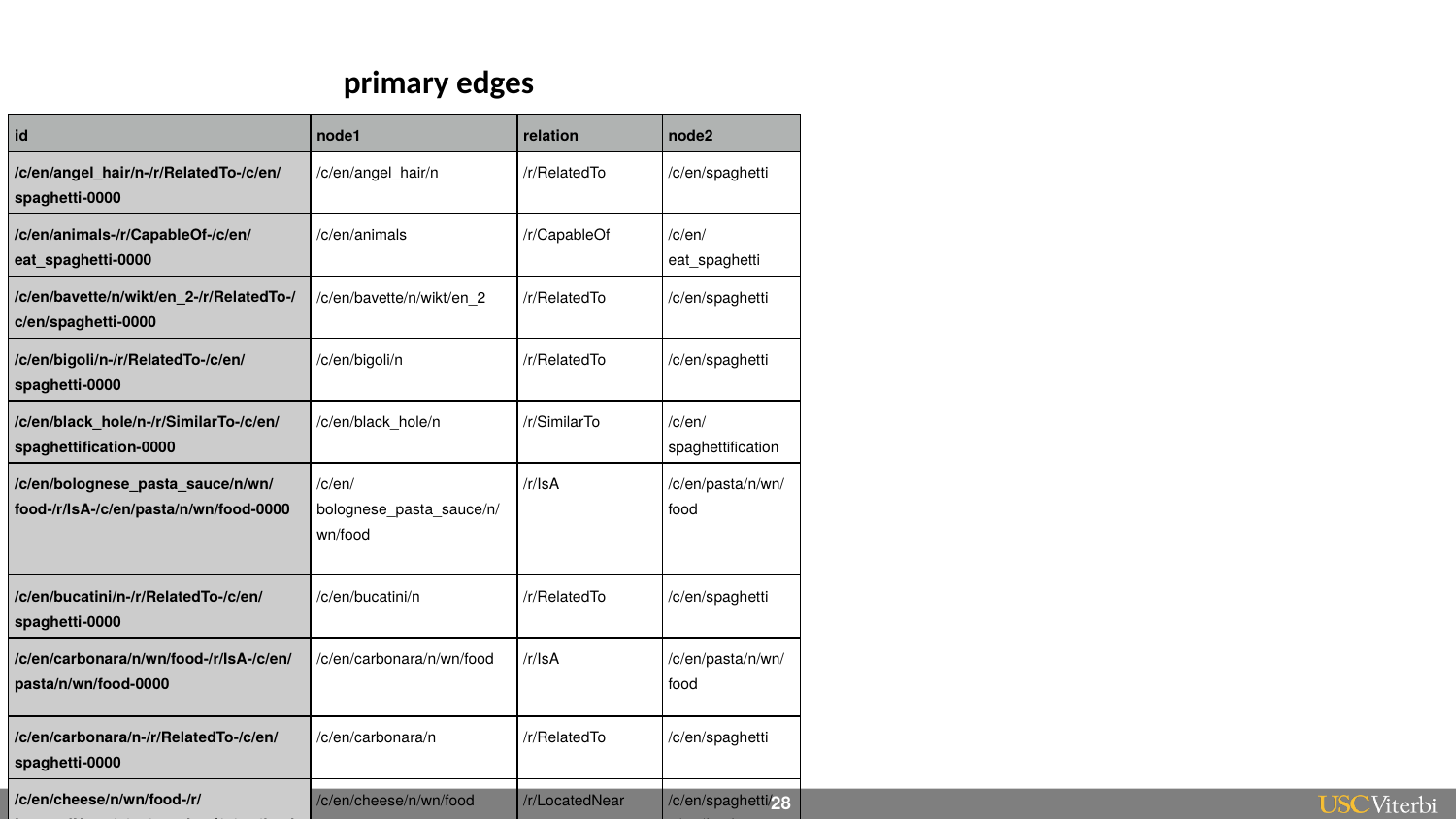

primary edges
| id | node1 | relation | node2 |
| --- | --- | --- | --- |
| /c/en/angel\_hair/n-/r/RelatedTo-/c/en/spaghetti-0000 | /c/en/angel\_hair/n | /r/RelatedTo | /c/en/spaghetti |
| /c/en/animals-/r/CapableOf-/c/en/eat\_spaghetti-0000 | /c/en/animals | /r/CapableOf | /c/en/eat\_spaghetti |
| /c/en/bavette/n/wikt/en\_2-/r/RelatedTo-/c/en/spaghetti-0000 | /c/en/bavette/n/wikt/en\_2 | /r/RelatedTo | /c/en/spaghetti |
| /c/en/bigoli/n-/r/RelatedTo-/c/en/spaghetti-0000 | /c/en/bigoli/n | /r/RelatedTo | /c/en/spaghetti |
| /c/en/black\_hole/n-/r/SimilarTo-/c/en/spaghettification-0000 | /c/en/black\_hole/n | /r/SimilarTo | /c/en/spaghettification |
| /c/en/bolognese\_pasta\_sauce/n/wn/food-/r/IsA-/c/en/pasta/n/wn/food-0000 | /c/en/bolognese\_pasta\_sauce/n/wn/food | /r/IsA | /c/en/pasta/n/wn/food |
| /c/en/bucatini/n-/r/RelatedTo-/c/en/spaghetti-0000 | /c/en/bucatini/n | /r/RelatedTo | /c/en/spaghetti |
| /c/en/carbonara/n/wn/food-/r/IsA-/c/en/pasta/n/wn/food-0000 | /c/en/carbonara/n/wn/food | /r/IsA | /c/en/pasta/n/wn/food |
| /c/en/carbonara/n-/r/RelatedTo-/c/en/spaghetti-0000 | /c/en/carbonara/n | /r/RelatedTo | /c/en/spaghetti |
| /c/en/cheese/n/wn/food-/r/LocatedNear-/c/en/spaghetti/n/wn/food-0000 | /c/en/cheese/n/wn/food | /r/LocatedNear | /c/en/spaghetti/n/wn/food |
28